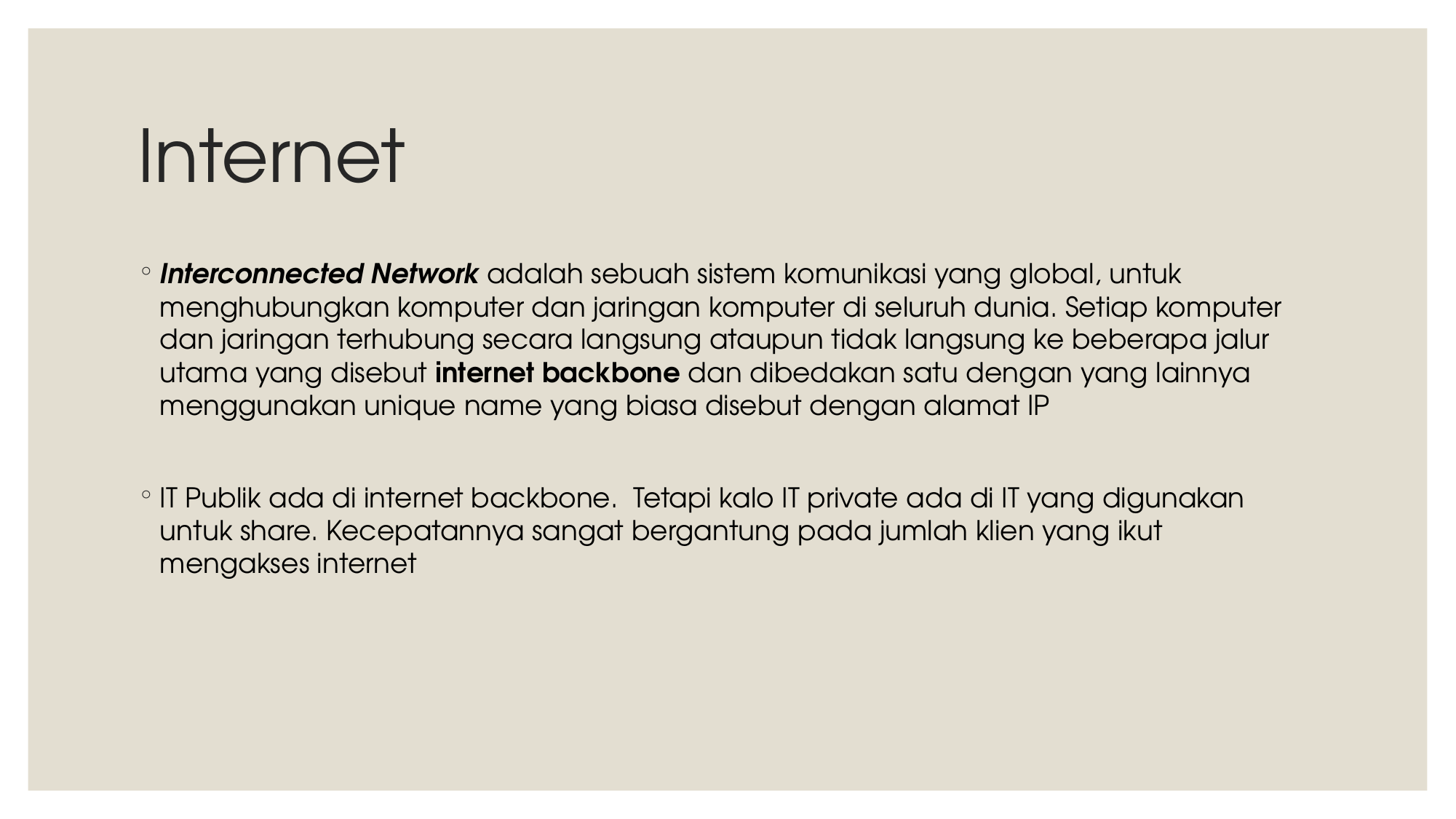

# Internet
Interconnected Network adalah sebuah sistem komunikasi yang global, untuk menghubungkan komputer dan jaringan komputer di seluruh dunia. Setiap komputer dan jaringan terhubung secara langsung ataupun tidak langsung ke beberapa jalur utama yang disebut internet backbone dan dibedakan satu dengan yang lainnya menggunakan unique name yang biasa disebut dengan alamat IP

IT Publik ada di internet backbone.  Tetapi kalo IT private ada di IT yang digunakan untuk share. Kecepatannya sangat bergantung pada jumlah klien yang ikut mengakses internet